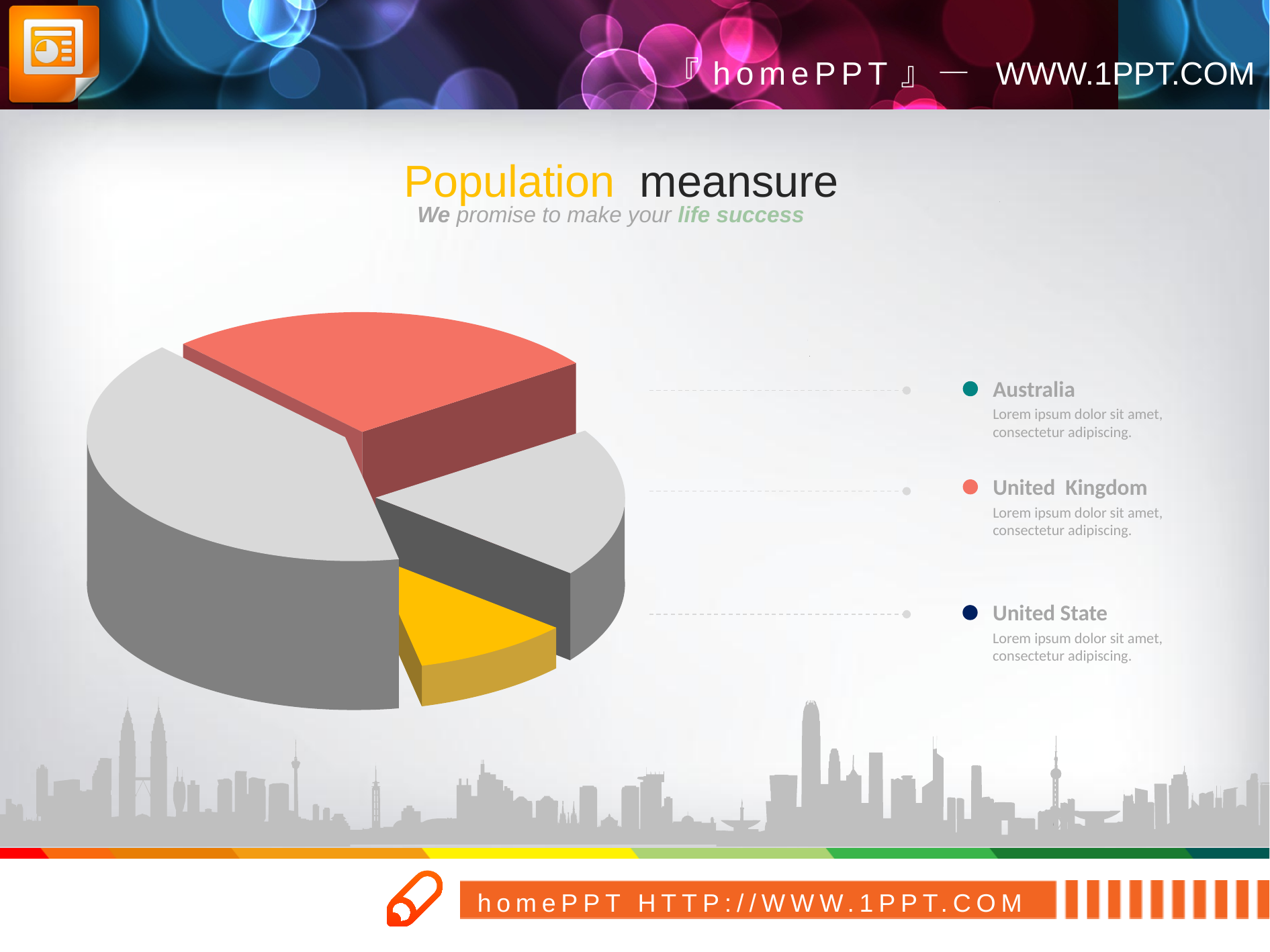

Population  meansure
We promise to make your life success

Australia
Lorem ipsum dolor sit amet, consectetur adipiscing.

United  Kingdom
Lorem ipsum dolor sit amet, consectetur adipiscing.

United State
Lorem ipsum dolor sit amet, consectetur adipiscing.